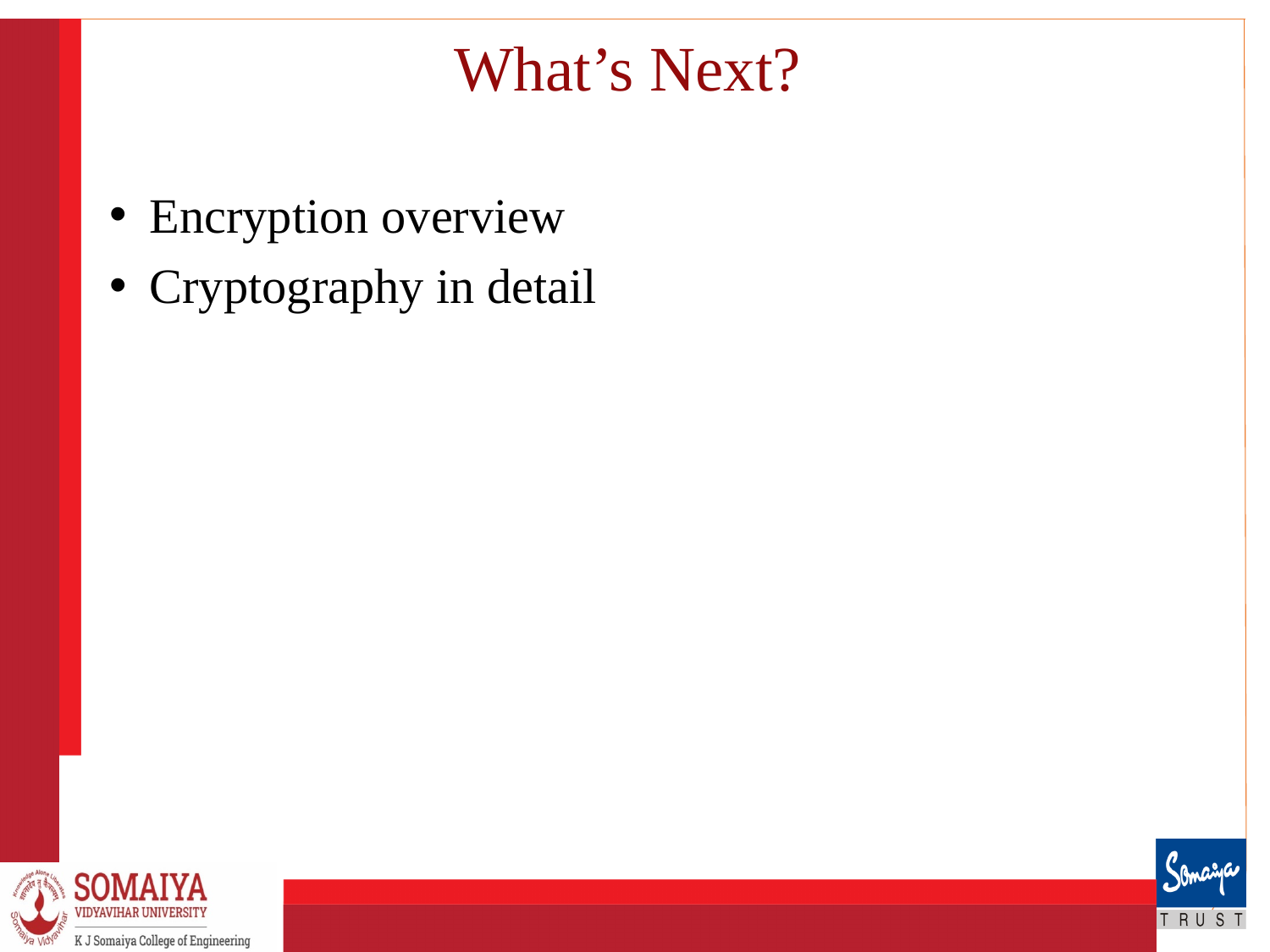

# What’s Next?
Encryption overview
Cryptography in detail